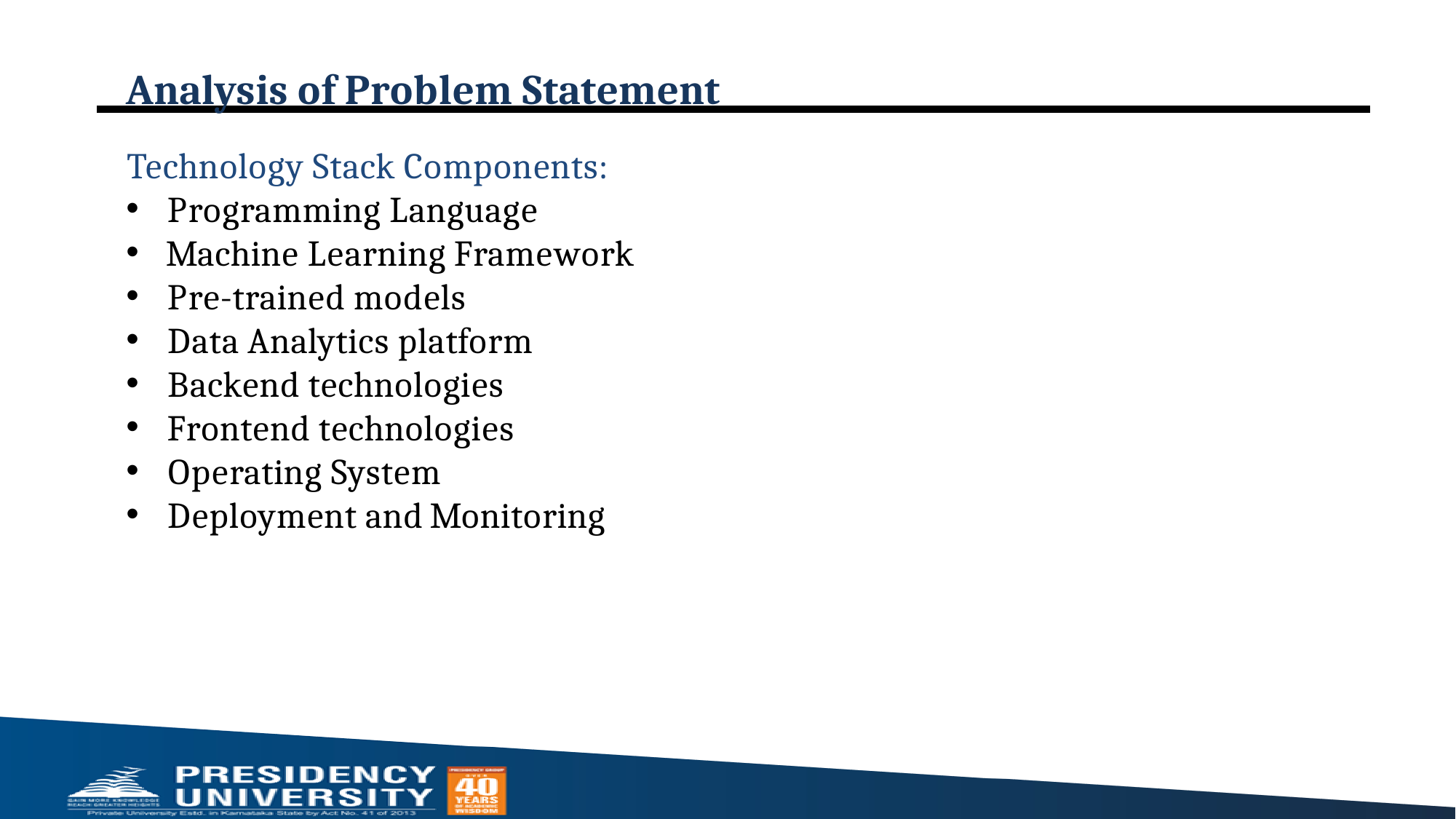

# Analysis of Problem Statement
Technology Stack Components:
Programming Language
Machine Learning Framework
Pre-trained models
Data Analytics platform
Backend technologies
Frontend technologies
Operating System
Deployment and Monitoring